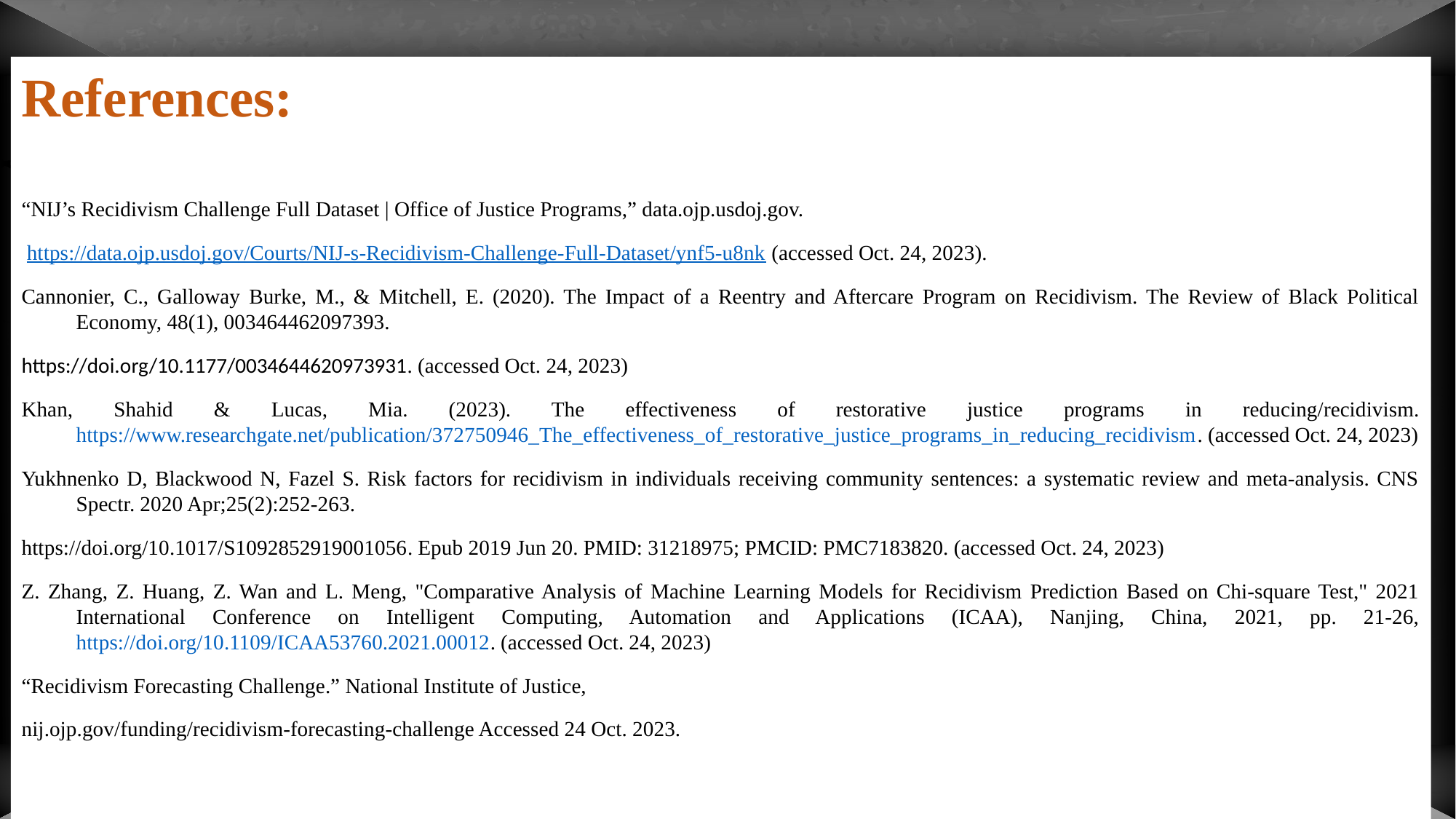

References:

“NIJ’s Recidivism Challenge Full Dataset | Office of Justice Programs,” data.ojp.usdoj.gov.
 https://data.ojp.usdoj.gov/Courts/NIJ-s-Recidivism-Challenge-Full-Dataset/ynf5-u8nk (accessed Oct. 24, 2023).
Cannonier, C., Galloway Burke, M., & Mitchell, E. (2020). The Impact of a Reentry and Aftercare Program on Recidivism. The Review of Black Political Economy, 48(1), 003464462097393.
https://doi.org/10.1177/0034644620973931. (accessed Oct. 24, 2023)
‌Khan, Shahid & Lucas, Mia. (2023). The effectiveness of restorative justice programs in reducing/recidivism. https://www.researchgate.net/publication/372750946_The_effectiveness_of_restorative_justice_programs_in_reducing_recidivism. (accessed Oct. 24, 2023)
Yukhnenko D, Blackwood N, Fazel S. Risk factors for recidivism in individuals receiving community sentences: a systematic review and meta-analysis. CNS Spectr. 2020 Apr;25(2):252-263.
https://doi.org/10.1017/S1092852919001056. Epub 2019 Jun 20. PMID: 31218975; PMCID: PMC7183820. (accessed Oct. 24, 2023)
Z. Zhang, Z. Huang, Z. Wan and L. Meng, "Comparative Analysis of Machine Learning Models for Recidivism Prediction Based on Chi-square Test," 2021 International Conference on Intelligent Computing, Automation and Applications (ICAA), Nanjing, China, 2021, pp. 21-26, https://doi.org/10.1109/ICAA53760.2021.00012. (accessed Oct. 24, 2023)
“Recidivism Forecasting Challenge.” National Institute of Justice,
nij.ojp.gov/funding/recidivism-forecasting-challenge Accessed 24 Oct. 2023.